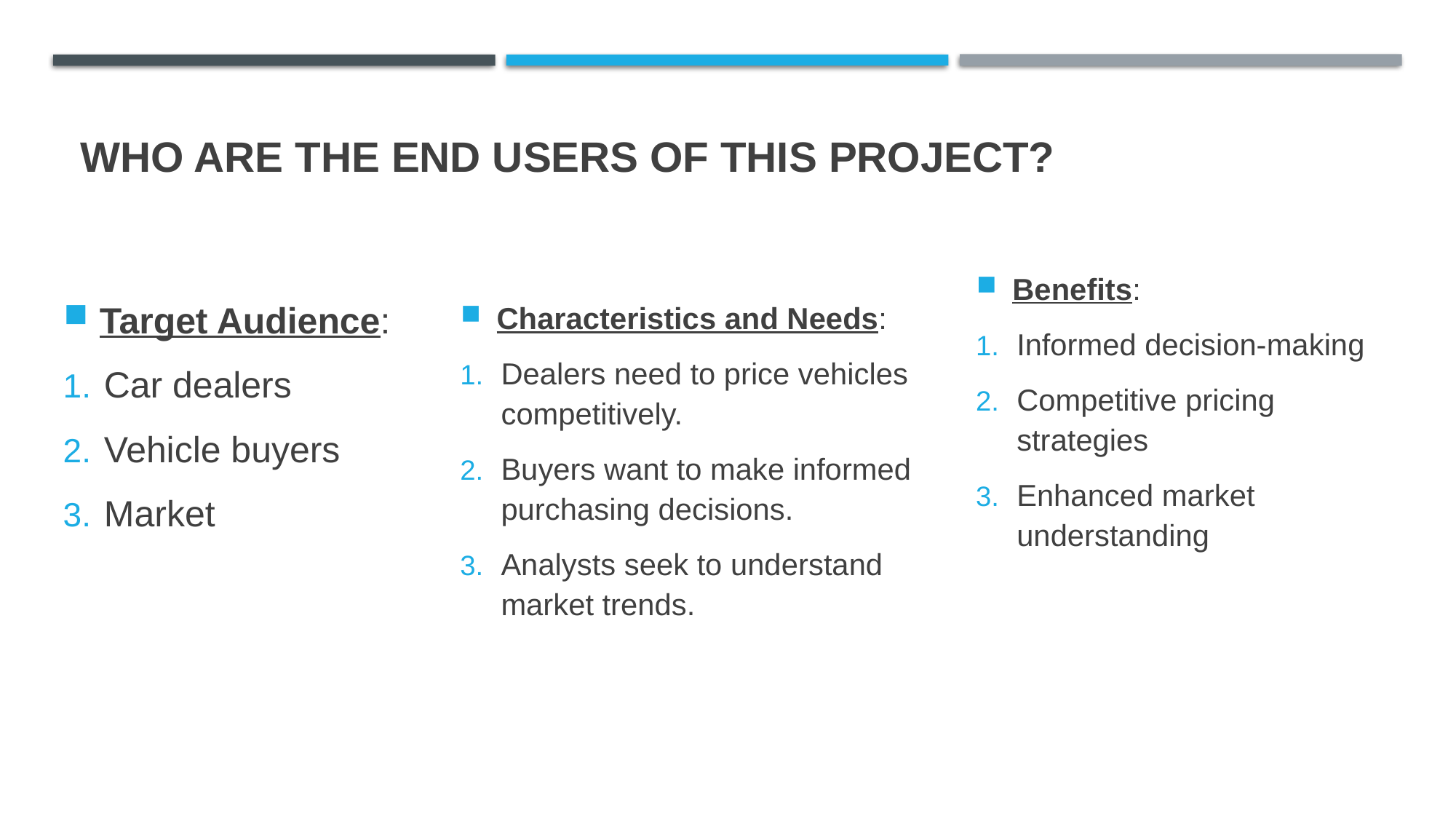

# WHO ARE THE END USERS of this project?
Benefits:
Informed decision-making
Competitive pricing strategies
Enhanced market understanding
Target Audience:
Car dealers
Vehicle buyers
Market
Characteristics and Needs:
Dealers need to price vehicles competitively.
Buyers want to make informed purchasing decisions.
Analysts seek to understand market trends.